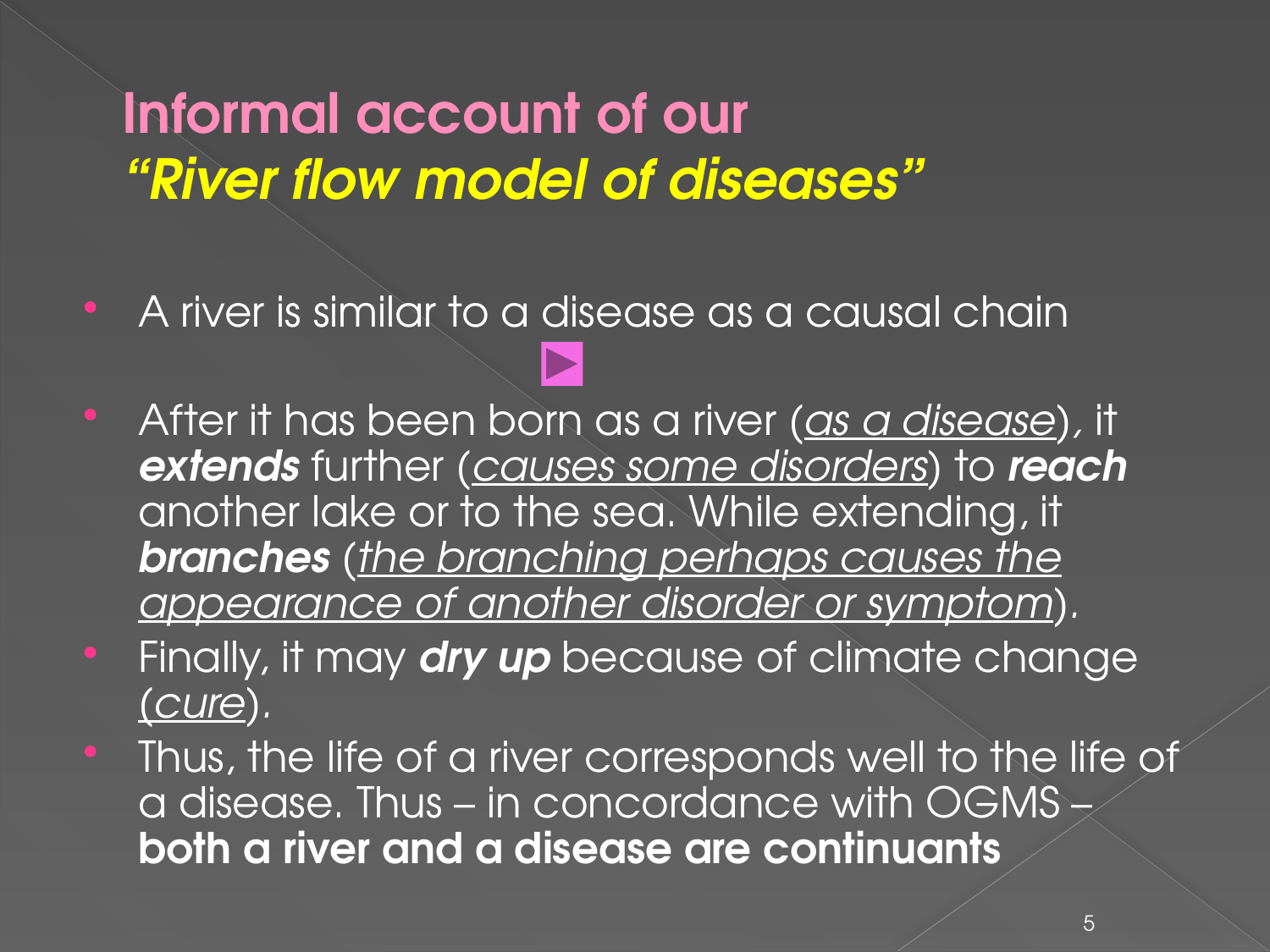

# Informal account of our “River flow model of diseases”
A river is similar to a disease as a causal chain

After it has been born as a river (as a disease), it extends further (causes some disorders) to reach another lake or to the sea. While extending, it branches (the branching perhaps causes the appearance of another disorder or symptom).
Finally, it may dry up because of climate change (cure).
Thus, the life of a river corresponds well to the life of a disease. Thus – in concordance with OGMS – both a river and a disease are continuants

5